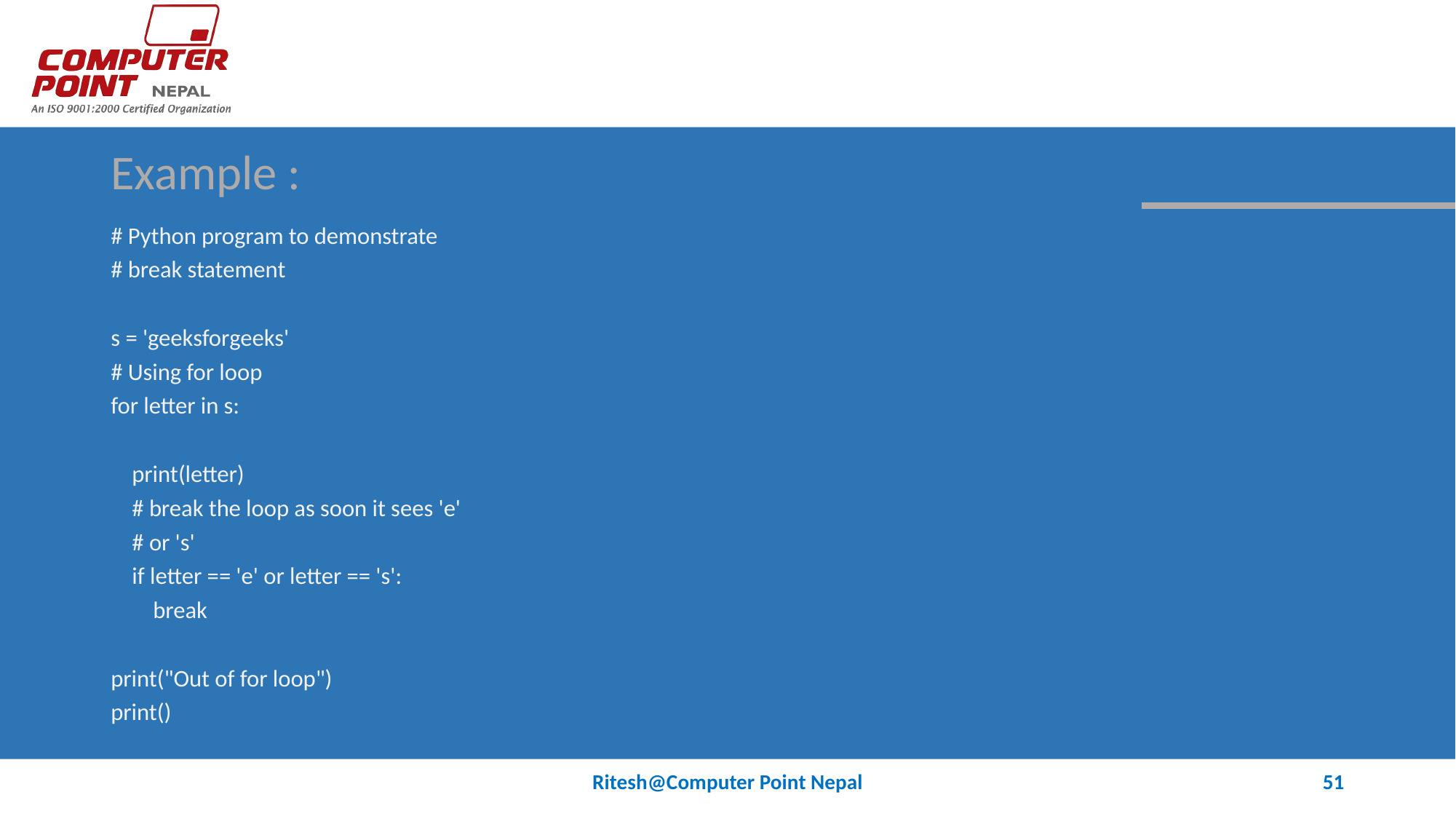

# Example :
# Python program to demonstrate
# break statement

s = 'geeksforgeeks'
# Using for loop
for letter in s:

    print(letter)
    # break the loop as soon it sees 'e'
    # or 's'
    if letter == 'e' or letter == 's':
        break

print("Out of for loop")
print()

Ritesh@Computer Point Nepal

51